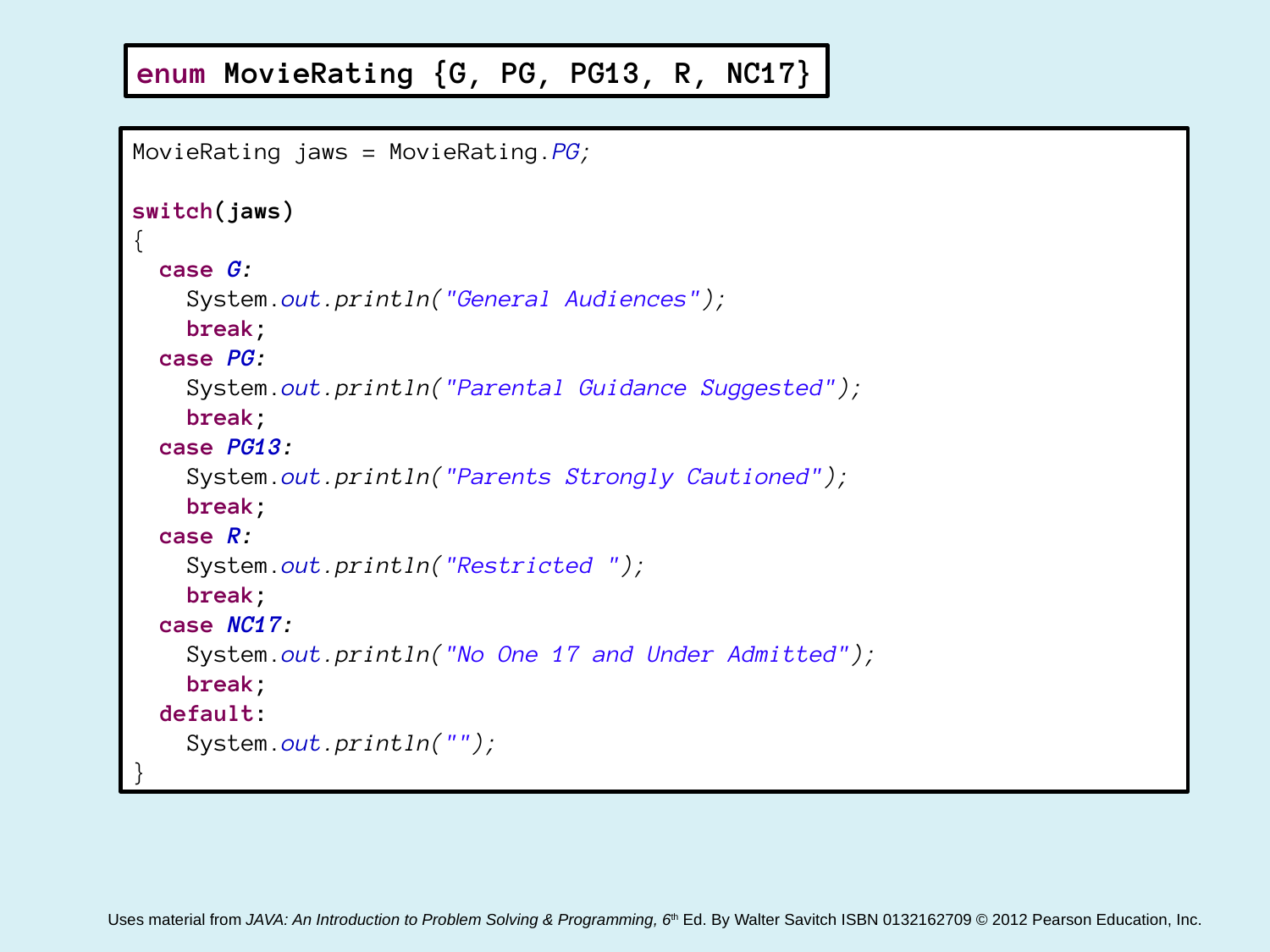

enum MovieRating {G, PG, PG13, R, NC17}
MovieRating jaws = MovieRating.PG;

switch(jaws)
{
  case G:
    System.out.println("General Audiences");
    break;
  case PG:
    System.out.println("Parental Guidance Suggested");
    break;
  case PG13:
    System.out.println("Parents Strongly Cautioned");
    break;
  case R:
    System.out.println("Restricted ");
    break;
  case NC17:
    System.out.println("No One 17 and Under Admitted");
    break;
  default:
    System.out.println("");
}